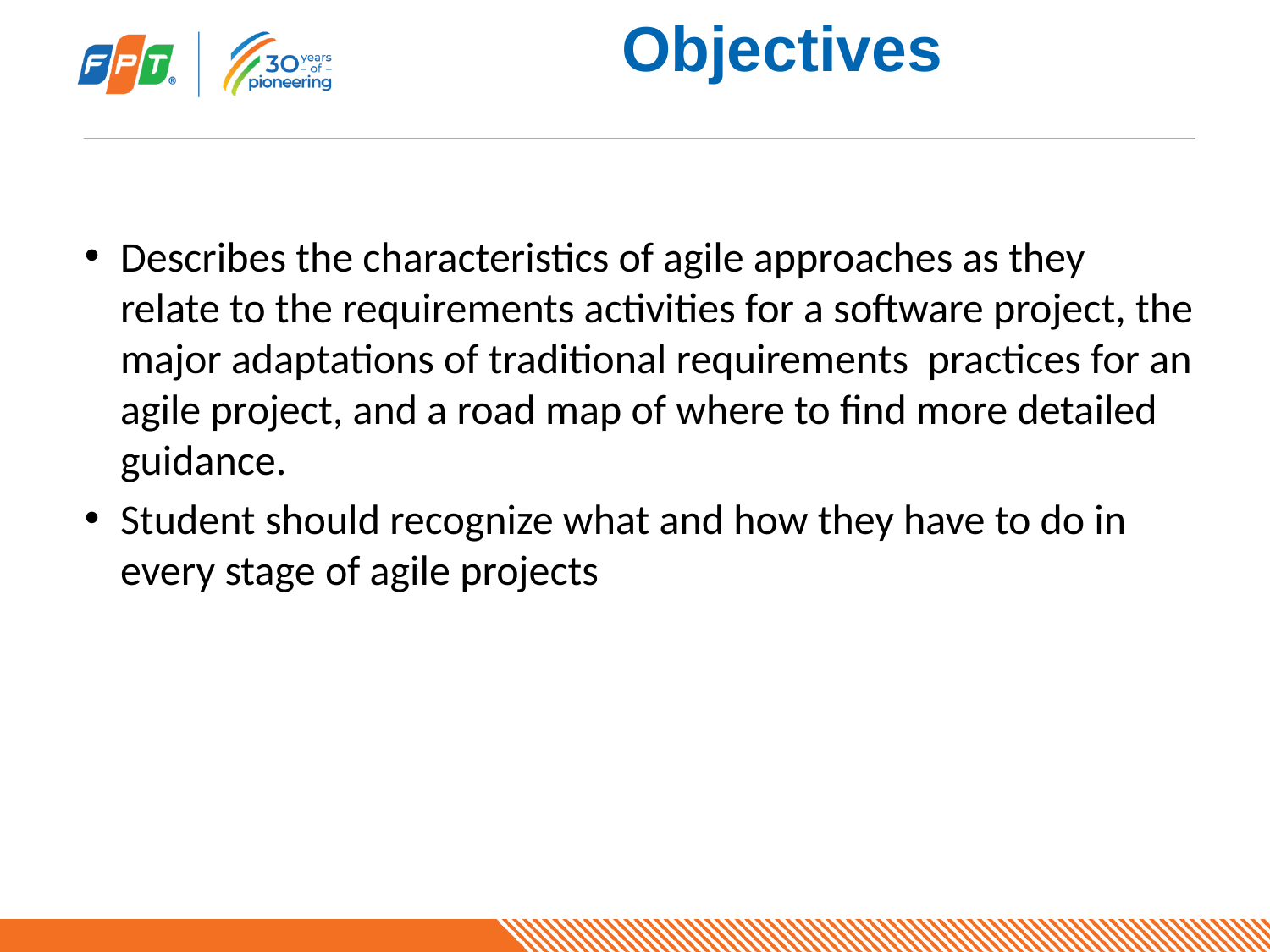

# Objectives
Describes the characteristics of agile approaches as they relate to the requirements activities for a software project, the major adaptations of traditional requirements  practices for an agile project, and a road map of where to find more detailed guidance.
Student should recognize what and how they have to do in every stage of agile projects